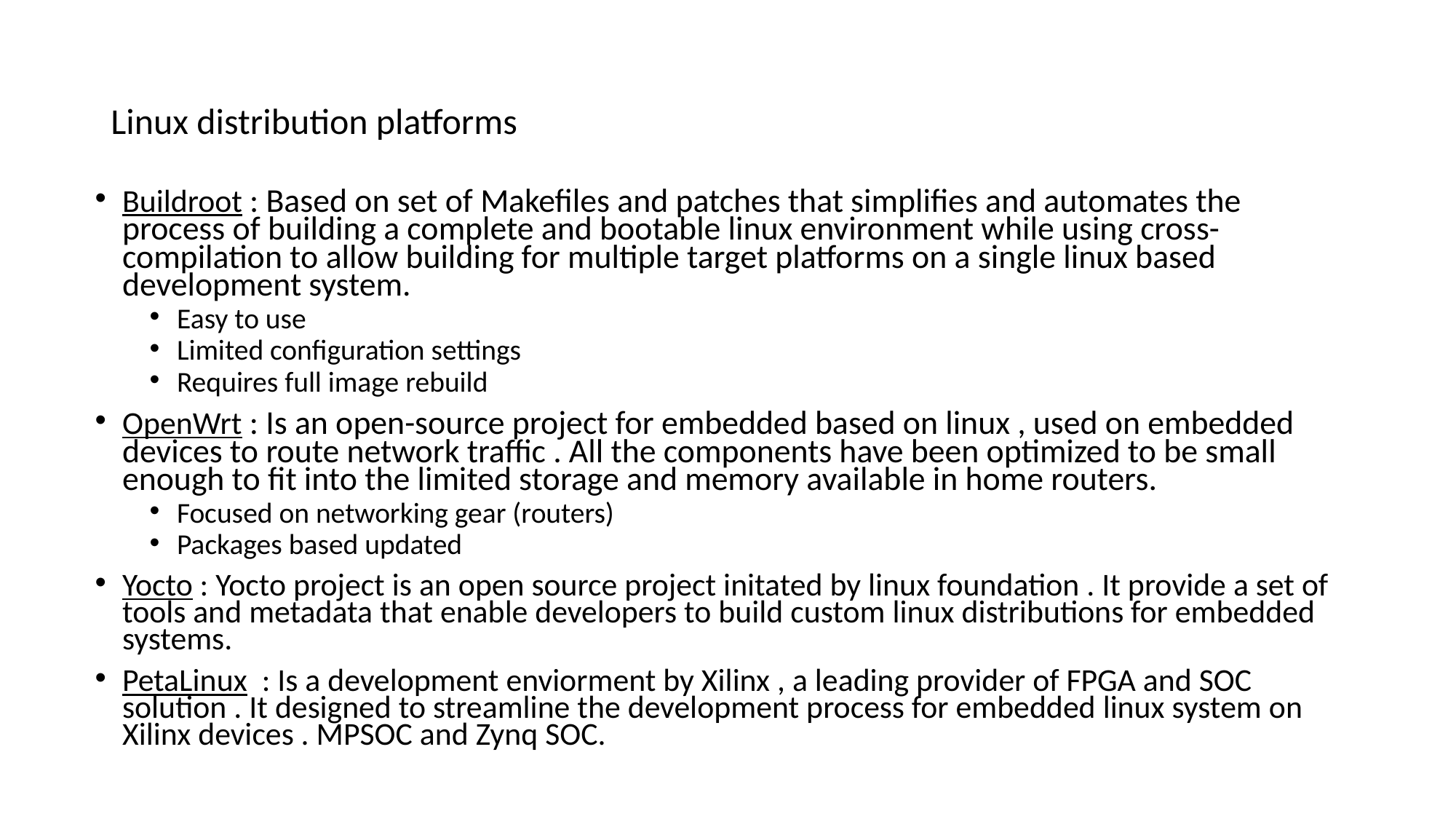

Linux distribution platforms
Buildroot : Based on set of Makefiles and patches that simplifies and automates the process of building a complete and bootable linux environment while using cross-compilation to allow building for multiple target platforms on a single linux based development system.
Easy to use
Limited configuration settings
Requires full image rebuild
OpenWrt : Is an open-source project for embedded based on linux , used on embedded devices to route network traffic . All the components have been optimized to be small enough to fit into the limited storage and memory available in home routers.
Focused on networking gear (routers)
Packages based updated
Yocto : Yocto project is an open source project initated by linux foundation . It provide a set of tools and metadata that enable developers to build custom linux distributions for embedded systems.
PetaLinux  : Is a development enviorment by Xilinx , a leading provider of FPGA and SOC solution . It designed to streamline the development process for embedded linux system on Xilinx devices . MPSOC and Zynq SOC.